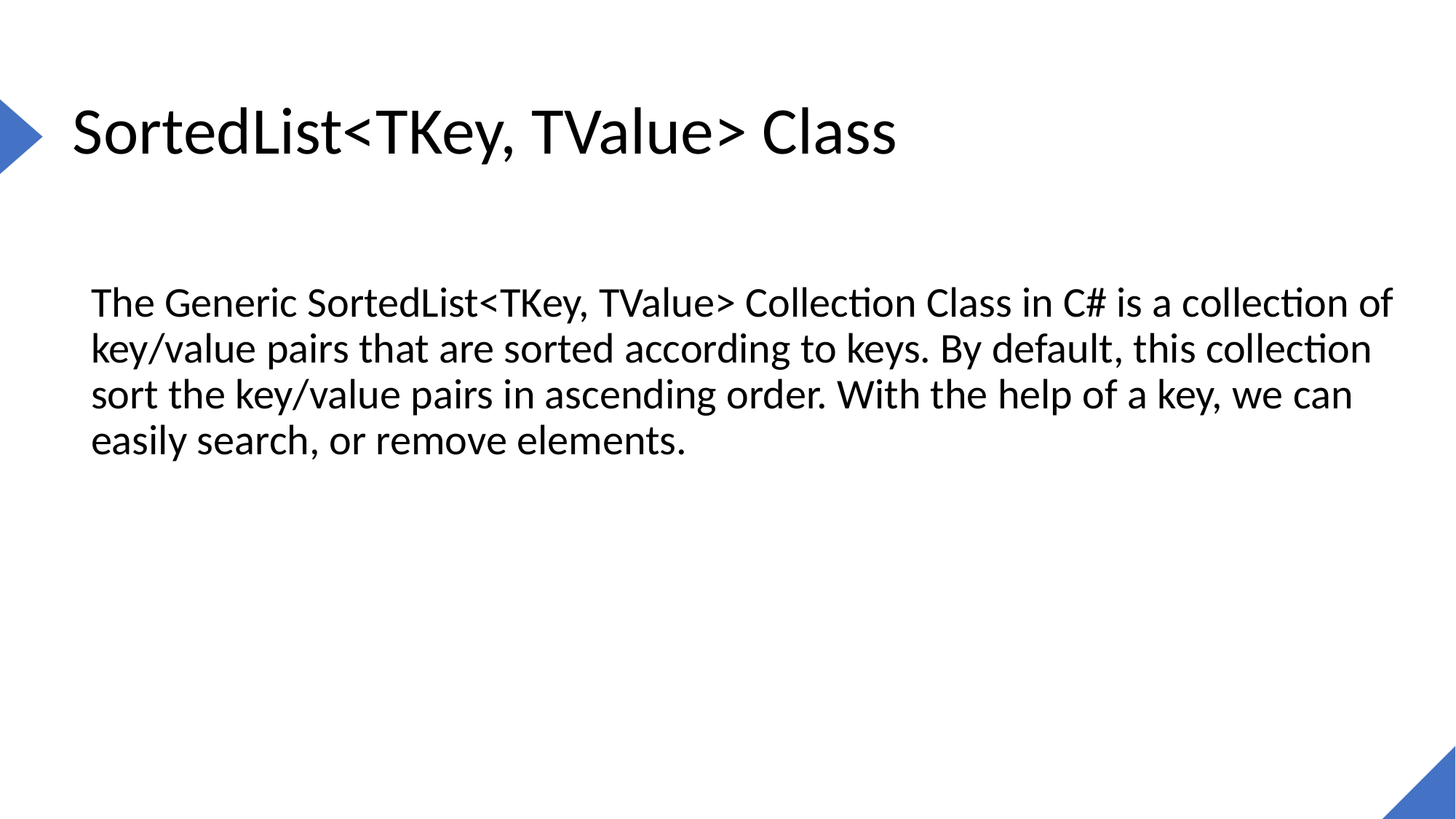

# SortedList<TKey, TValue> Class
The Generic SortedList<TKey, TValue> Collection Class in C# is a collection of key/value pairs that are sorted according to keys. By default, this collection sort the key/value pairs in ascending order. With the help of a key, we can easily search, or remove elements.